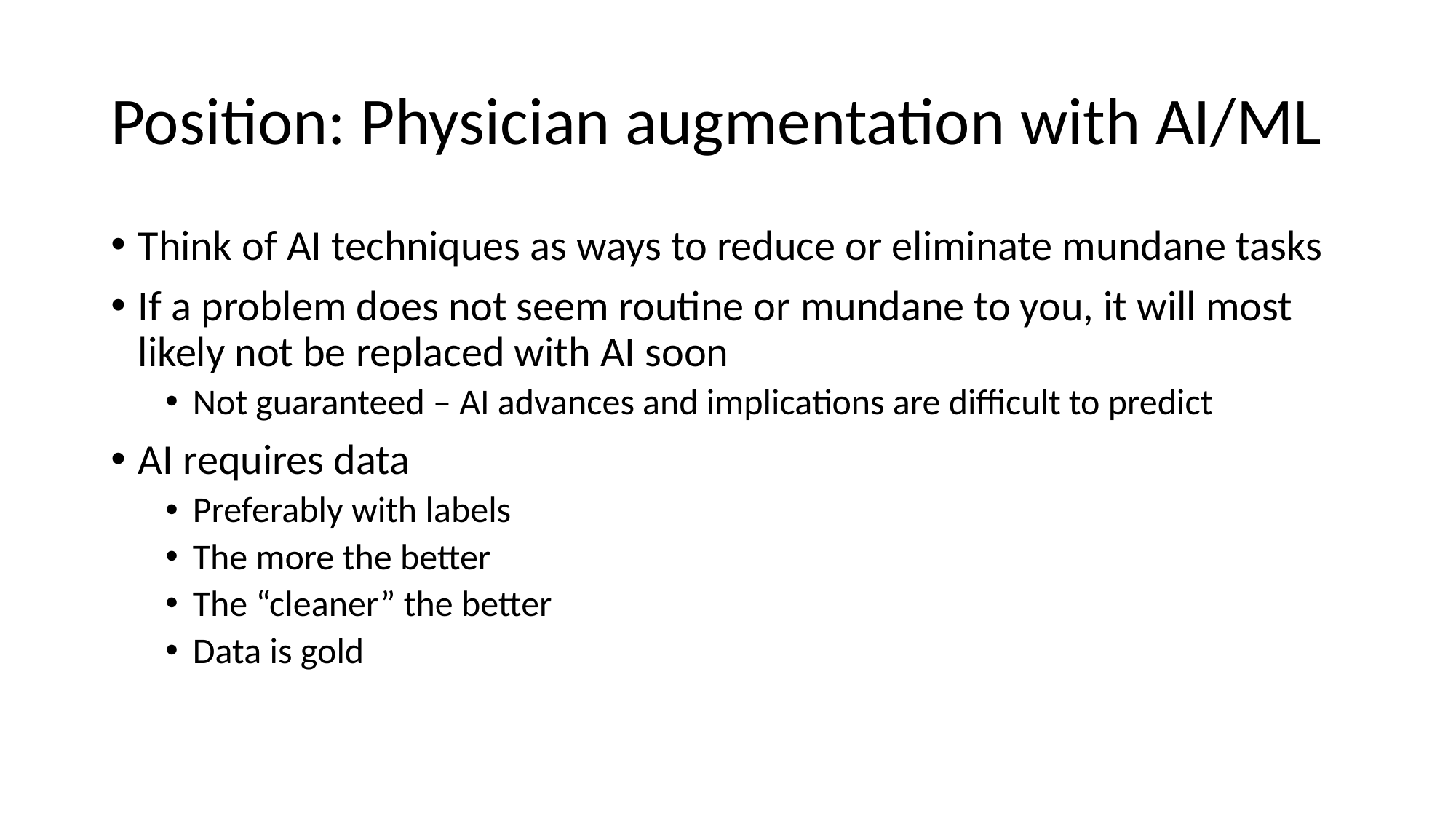

# Position: Physician augmentation with AI/ML
Think of AI techniques as ways to reduce or eliminate mundane tasks
If a problem does not seem routine or mundane to you, it will most likely not be replaced with AI soon
Not guaranteed – AI advances and implications are difficult to predict
AI requires data
Preferably with labels
The more the better
The “cleaner” the better
Data is gold